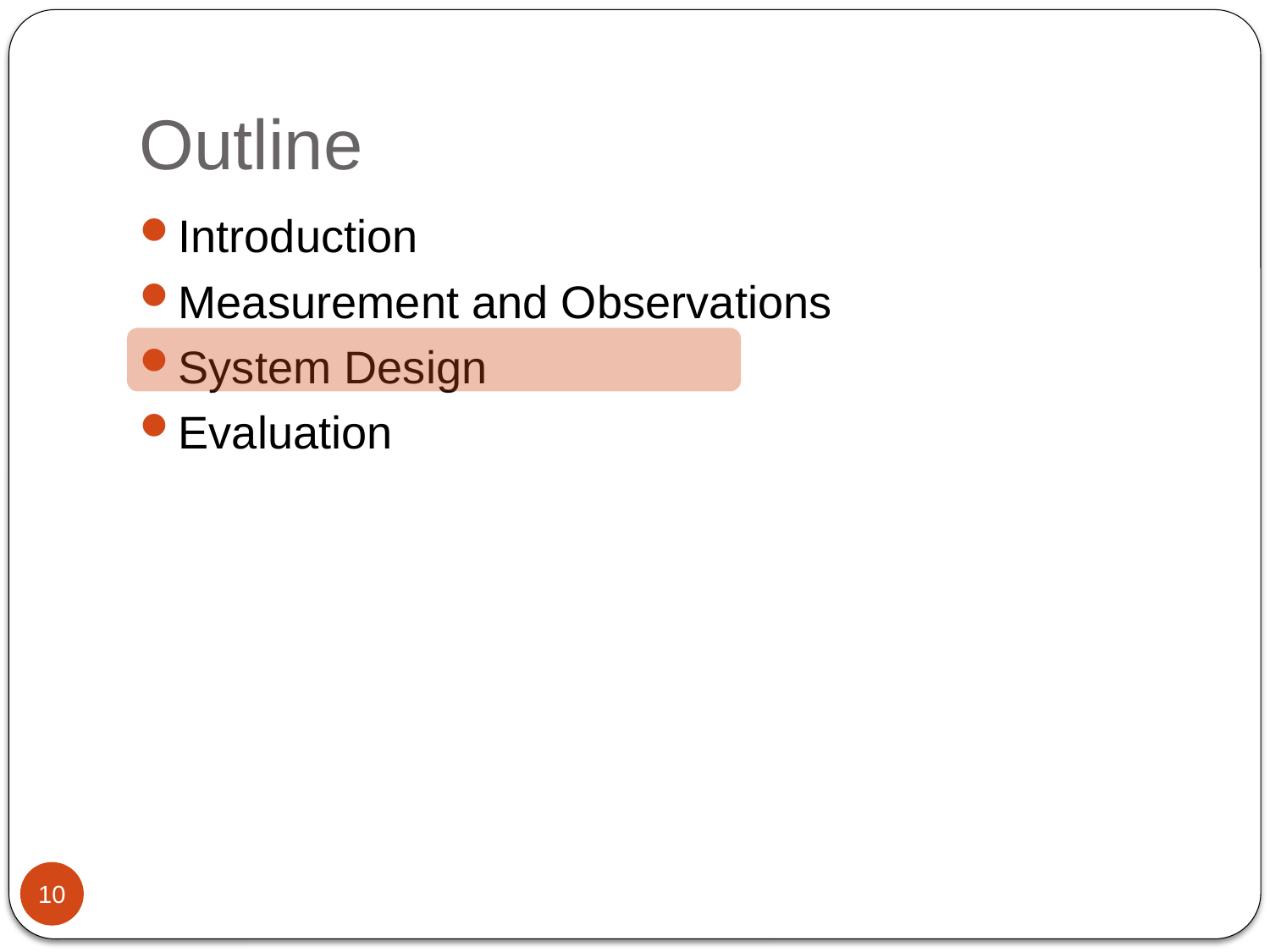

# Outline
Introduction
Measurement and Observations
System Design
Evaluation

10